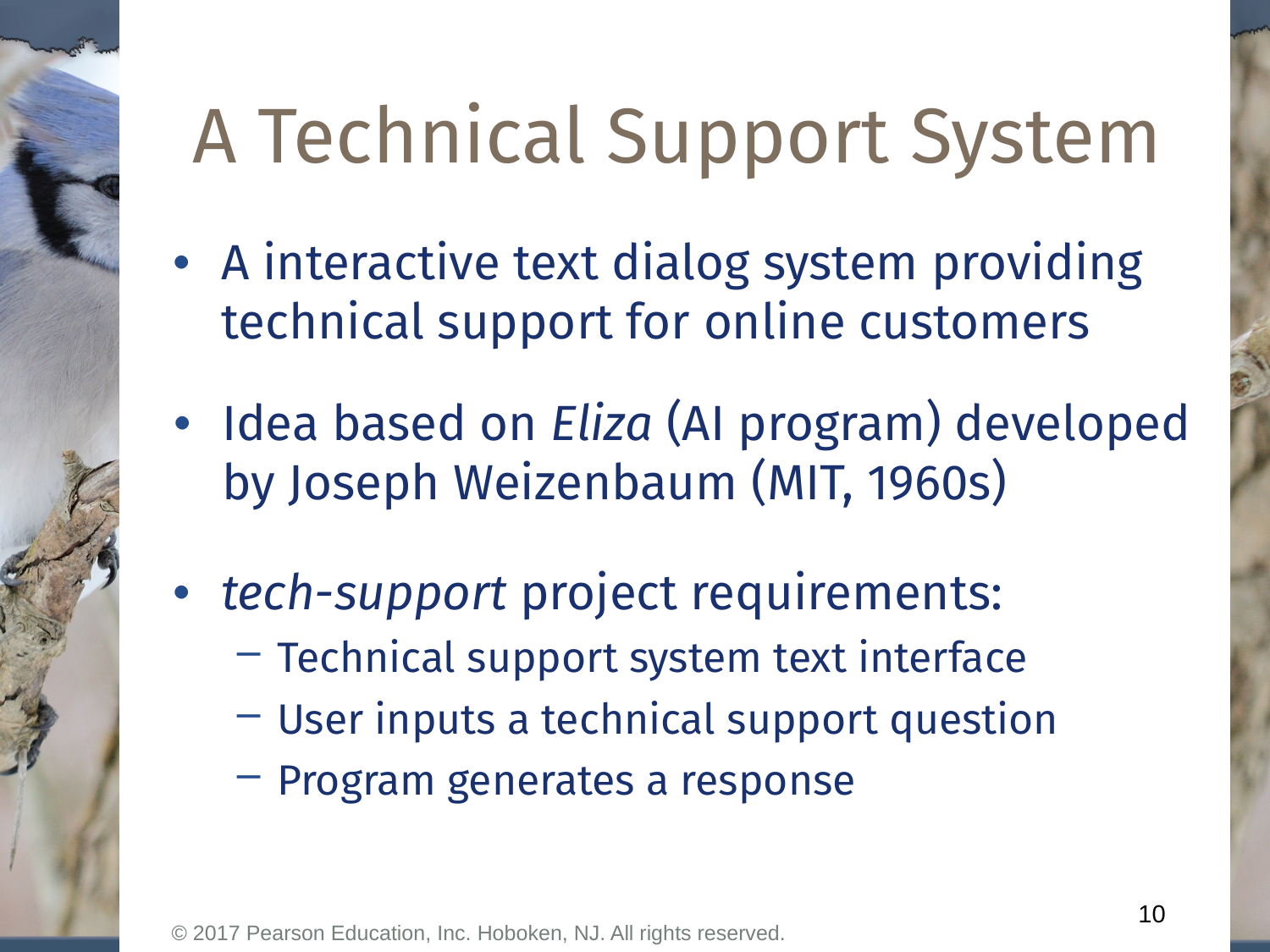

# A Technical Support System
A interactive text dialog system providing technical support for online customers
Idea based on Eliza (AI program) developed by Joseph Weizenbaum (MIT, 1960s)
tech-support project requirements:
Technical support system text interface
User inputs a technical support question
Program generates a response
© 2017 Pearson Education, Inc. Hoboken, NJ. All rights reserved.